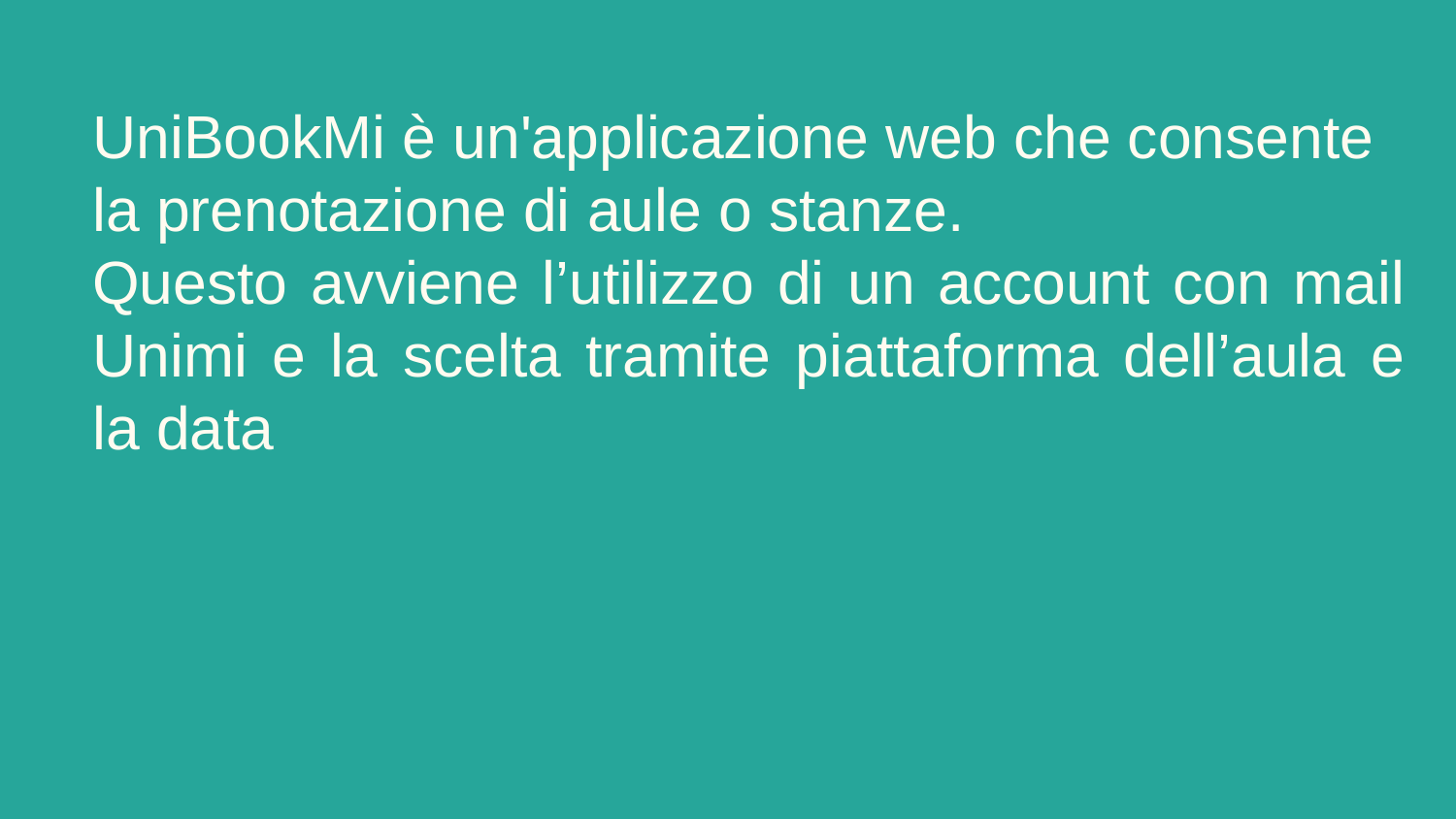

# UniBookMi è un'applicazione web che consente la prenotazione di aule o stanze.
Questo avviene l’utilizzo di un account con mail Unimi e la scelta tramite piattaforma dell’aula e la data